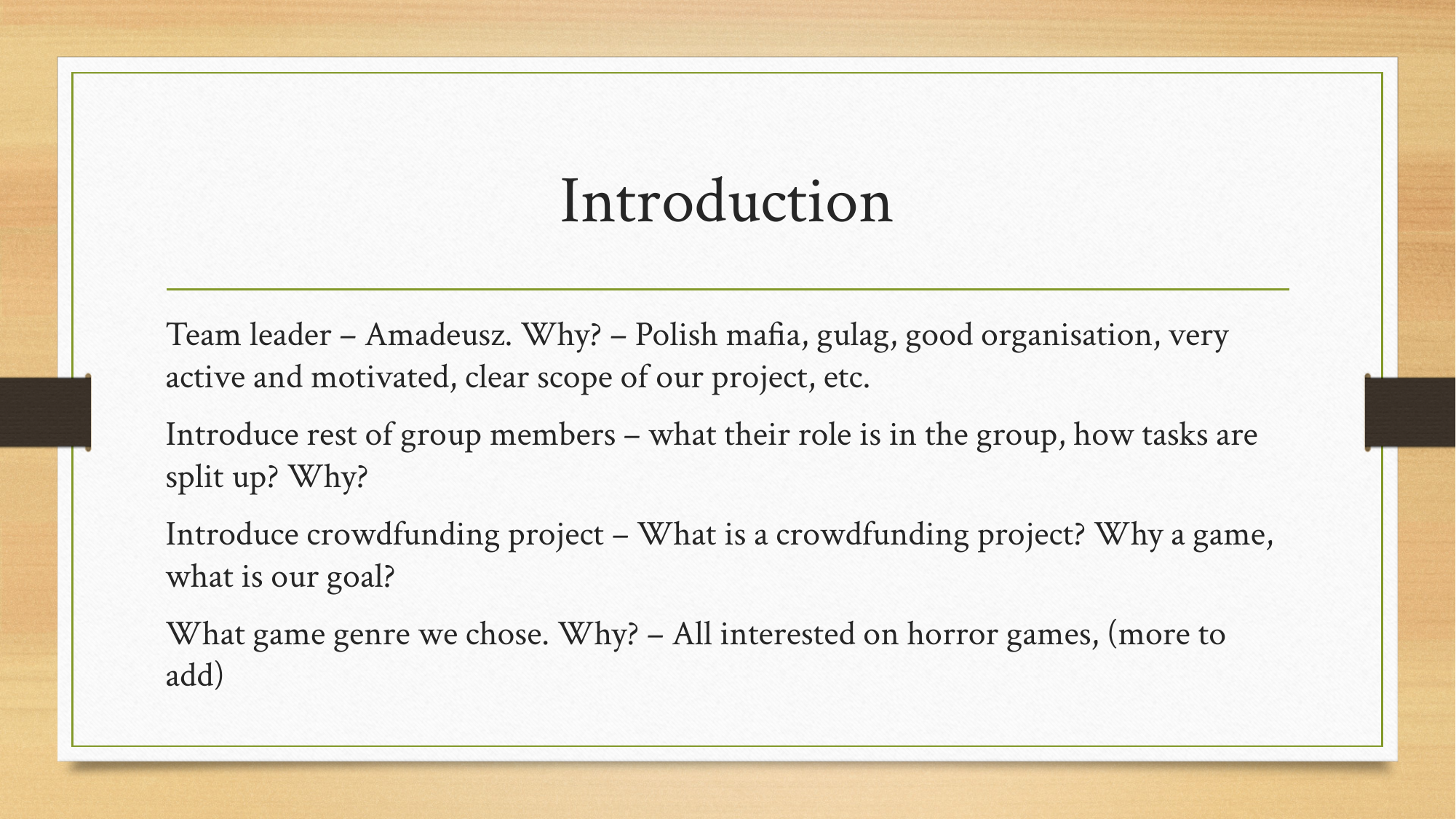

# Introduction
Team leader – Amadeusz. Why? – Polish mafia, gulag, good organisation, very active and motivated, clear scope of our project, etc.
Introduce rest of group members – what their role is in the group, how tasks are split up? Why?
Introduce crowdfunding project – What is a crowdfunding project? Why a game, what is our goal?
What game genre we chose. Why? – All interested on horror games, (more to add)